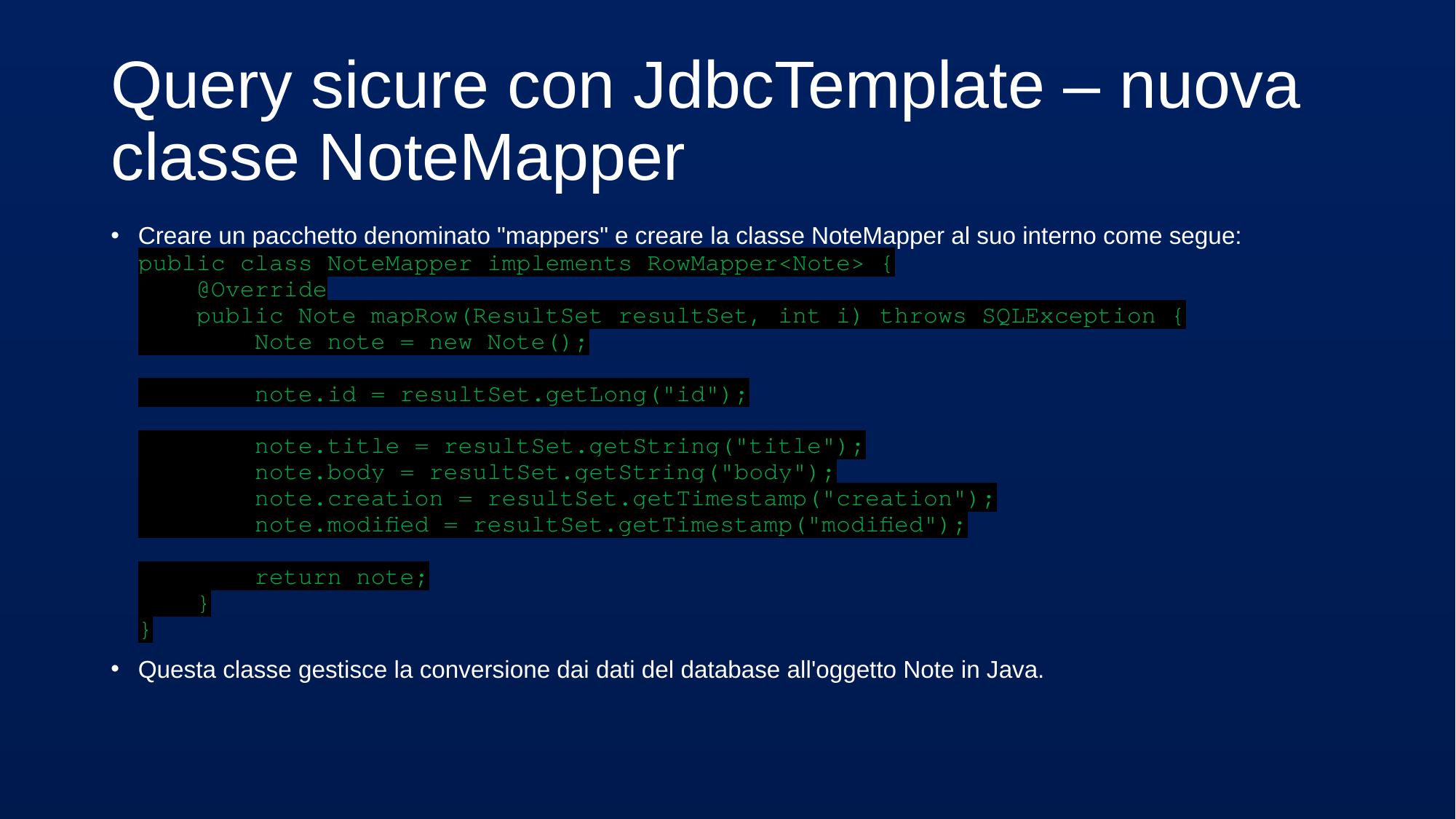

# Query sicure con JdbcTemplate – nuova classe NoteMapper
Creare un pacchetto denominato "mappers" e creare la classe NoteMapper al suo interno come segue:
public class NoteMapper implements RowMapper<Note> {
    @Override
    public Note mapRow(ResultSet resultSet, int i) throws SQLException {
        Note note = new Note();
        note.id = resultSet.getLong("id");
        note.title = resultSet.getString("title");
        note.body = resultSet.getString("body");
        note.creation = resultSet.getTimestamp("creation");
        note.modified = resultSet.getTimestamp("modified");
        return note;
    }
}
Questa classe gestisce la conversione dai dati del database all'oggetto Note in Java.